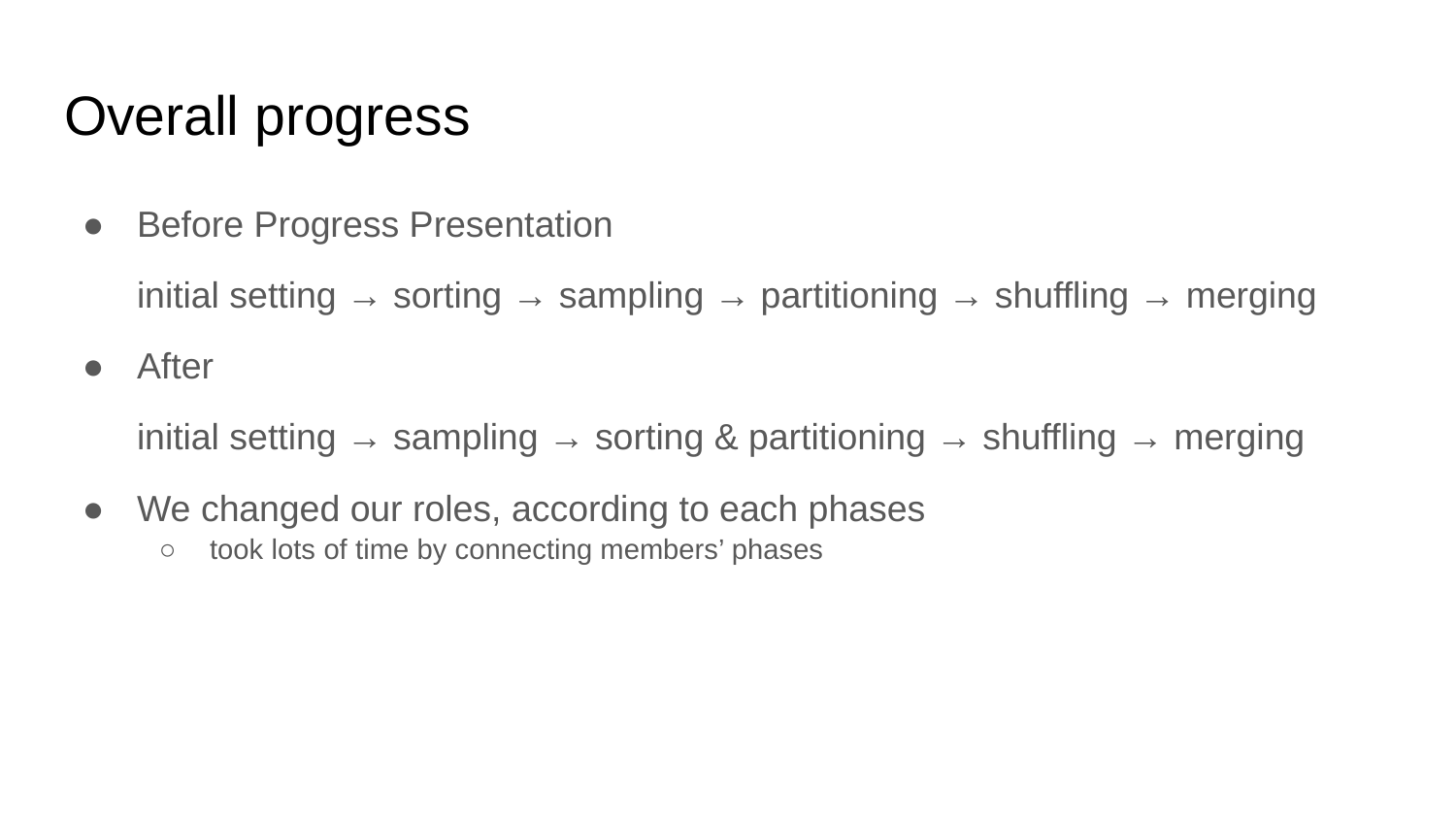

# Overall progress
Before Progress Presentation
initial setting → sorting → sampling → partitioning → shuffling → merging
After
initial setting → sampling → sorting & partitioning → shuffling → merging
We changed our roles, according to each phases
took lots of time by connecting members’ phases